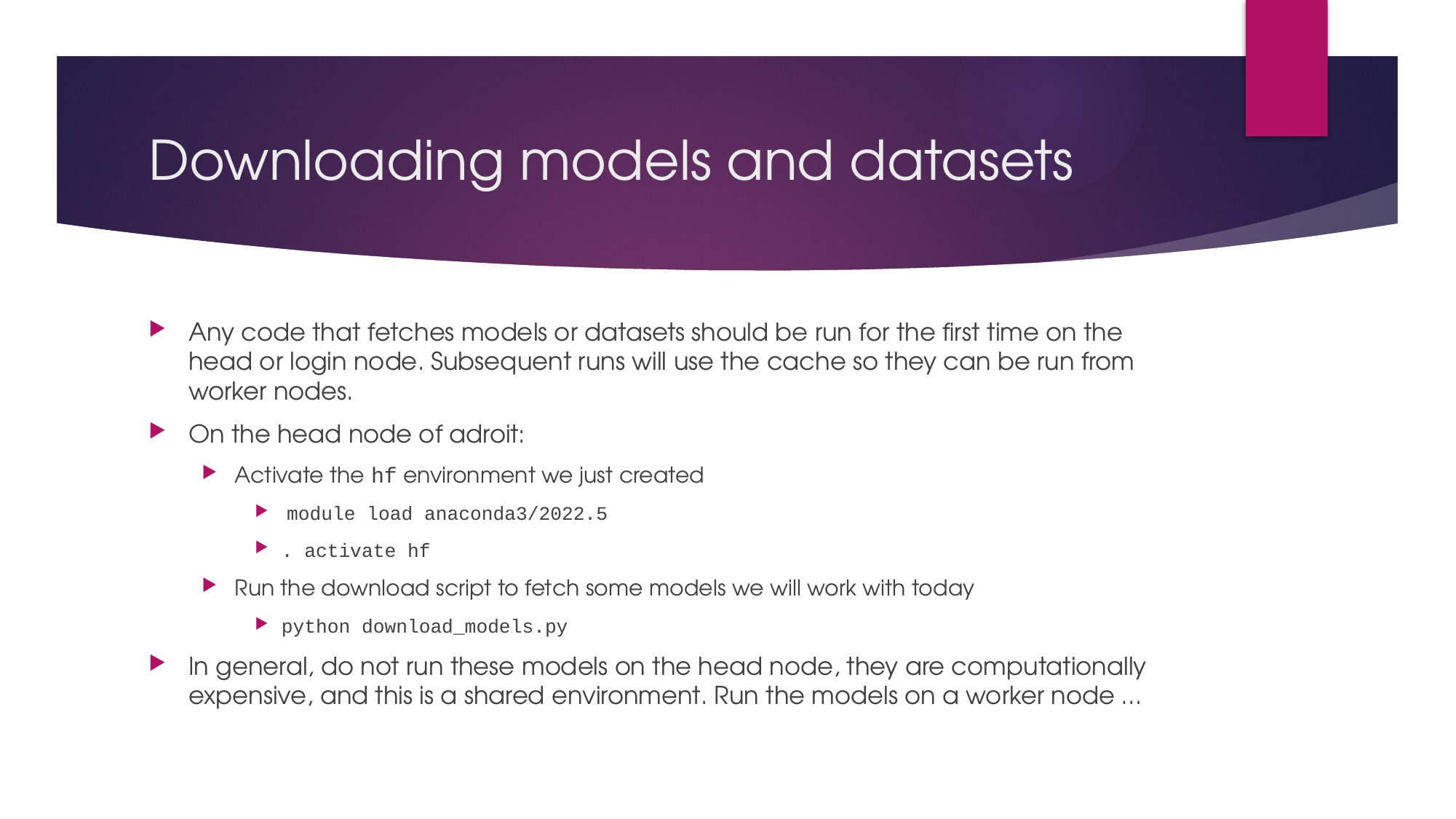

# Downloading models and datasets
Any code that fetches models or datasets should be run for the first time on the head or login node. Subsequent runs will use the cache so they can be run from worker nodes.
On the head node of adroit:
Activate the hf environment we just created
 module load anaconda3/2022.5
. activate hf
Run the download script to fetch some models we will work with today
python download_models.py
In general, do not run these models on the head node, they are computationally expensive, and this is a shared environment. Run the models on a worker node …